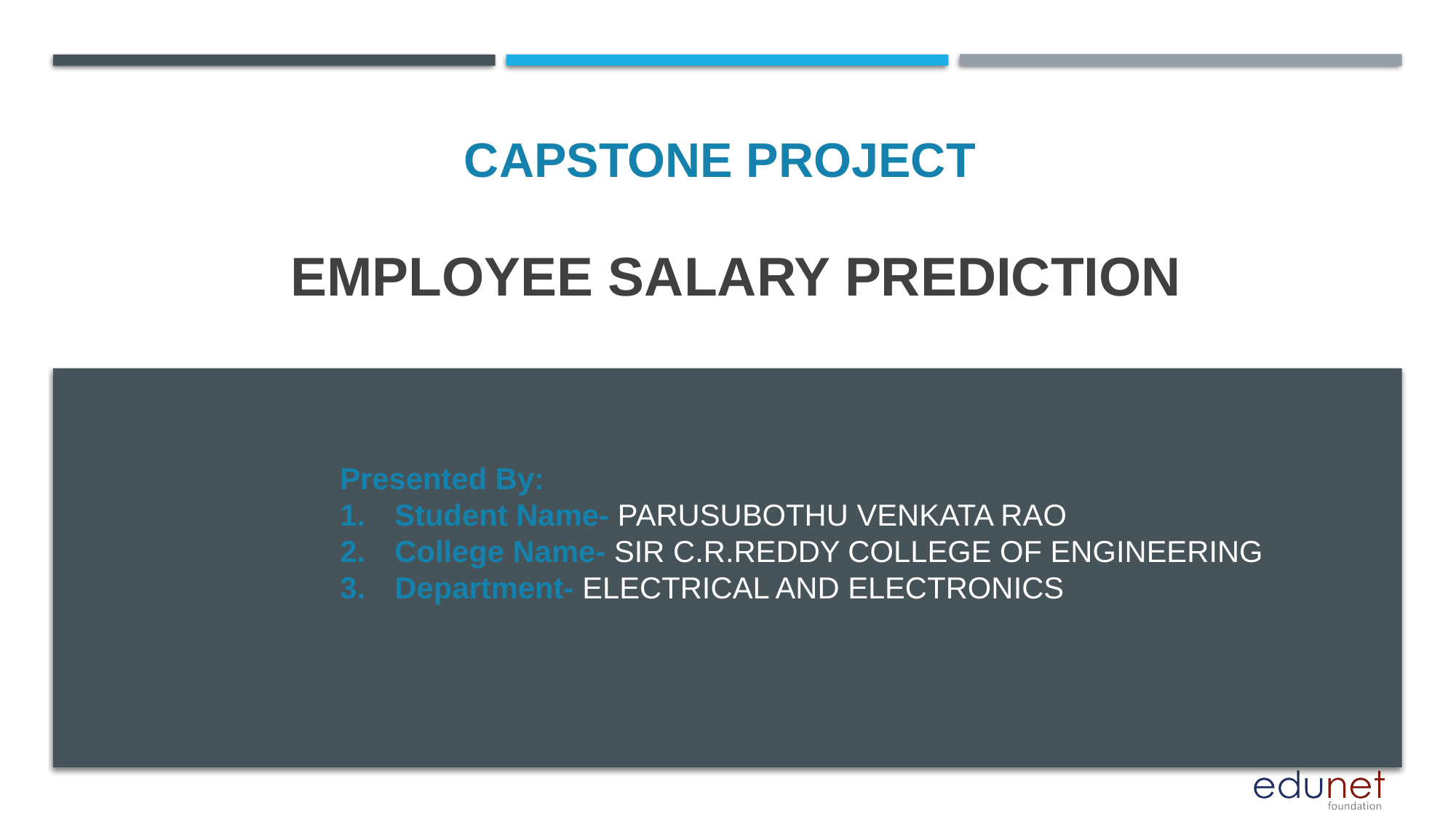

CAPSTONE PROJECT
# Employee Salary Prediction
Presented By:
Student Name- Parusubothu Venkata rao
College Name- Sir c.r.reddy college of engineering
Department- Electrical and electronics